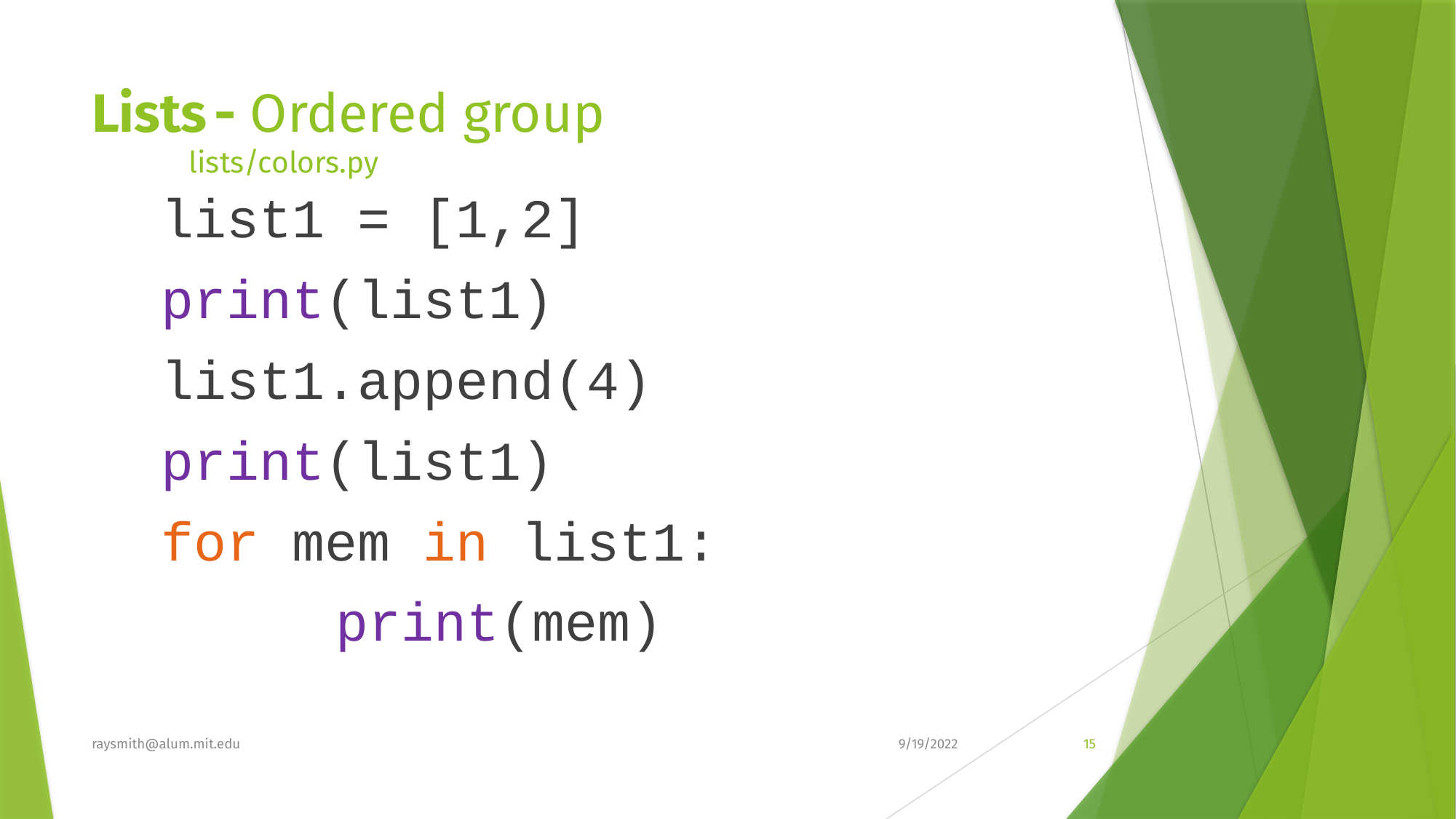

# Lists - Ordered group lists/colors.py
list1 = [1,2]
print(list1)
list1.append(4)
print(list1)
for mem in list1:
	  print(mem)

raysmith@alum.mit.edu
9/19/2022
15